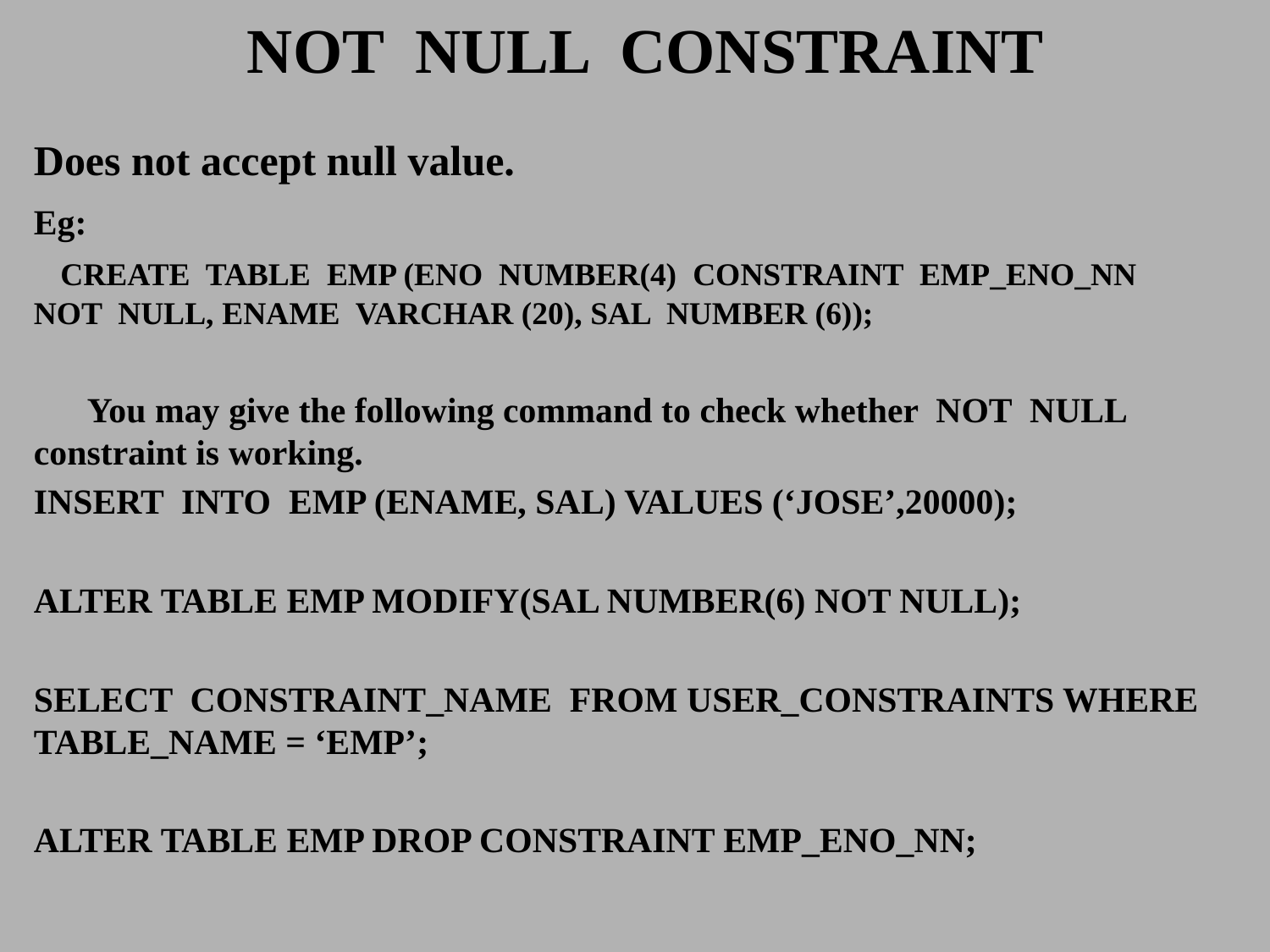

# NOT  NULL  CONSTRAINT
Does not accept null value.
Eg:
   CREATE  TABLE  EMP (ENO  NUMBER(4)  CONSTRAINT  EMP_ENO_NN   NOT  NULL, ENAME  VARCHAR (20), SAL  NUMBER (6));

      You may give the following command to check whether  NOT  NULL constraint is working.
INSERT  INTO  EMP (ENAME, SAL) VALUES (‘JOSE’,20000);

ALTER TABLE EMP MODIFY(SAL NUMBER(6) NOT NULL);

SELECT  CONSTRAINT_NAME  FROM USER_CONSTRAINTS WHERE TABLE_NAME = ‘EMP’;

ALTER TABLE EMP DROP CONSTRAINT EMP_ENO_NN;